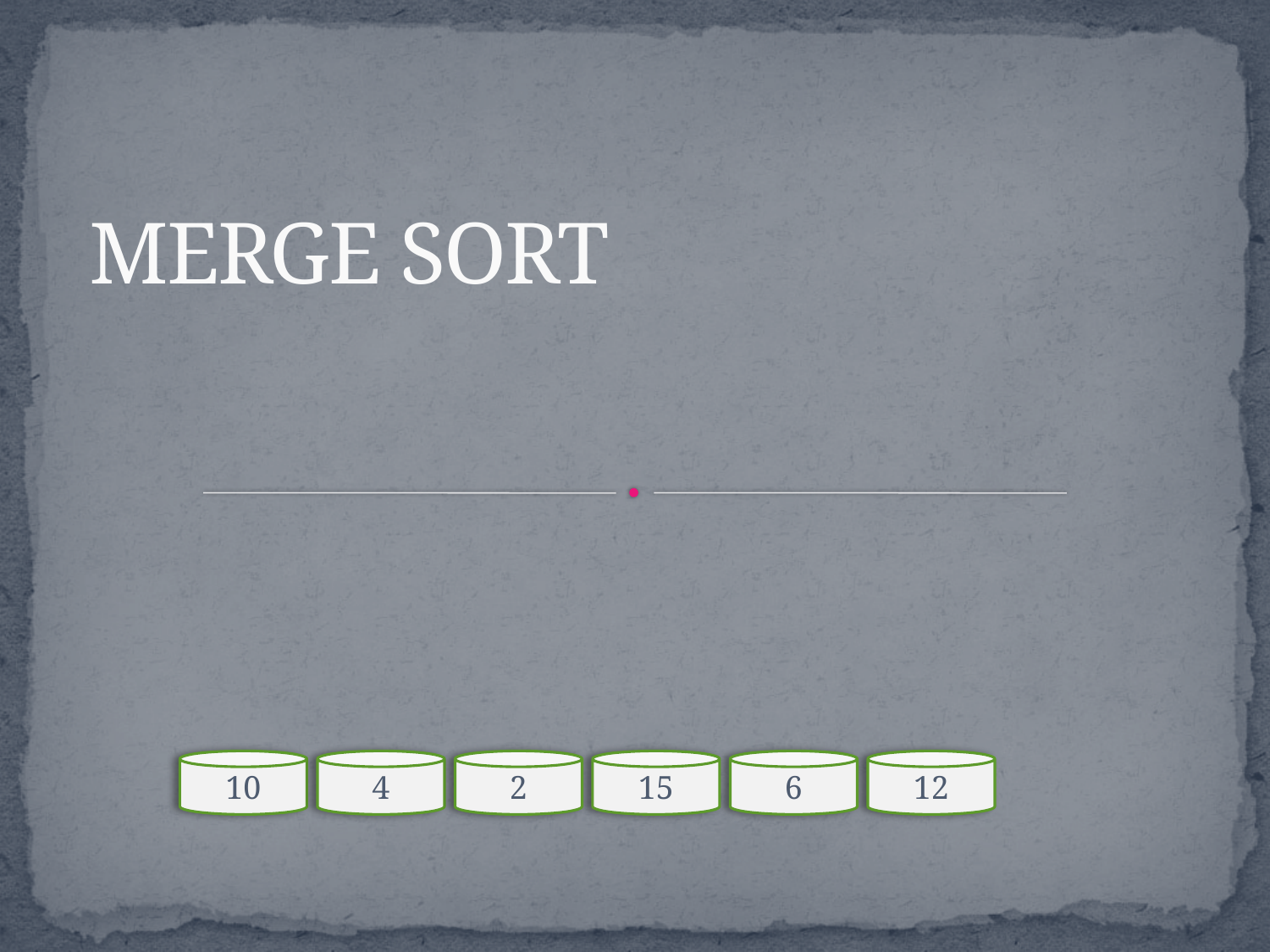

# MERGE SORT

10
4
2
15
6
12